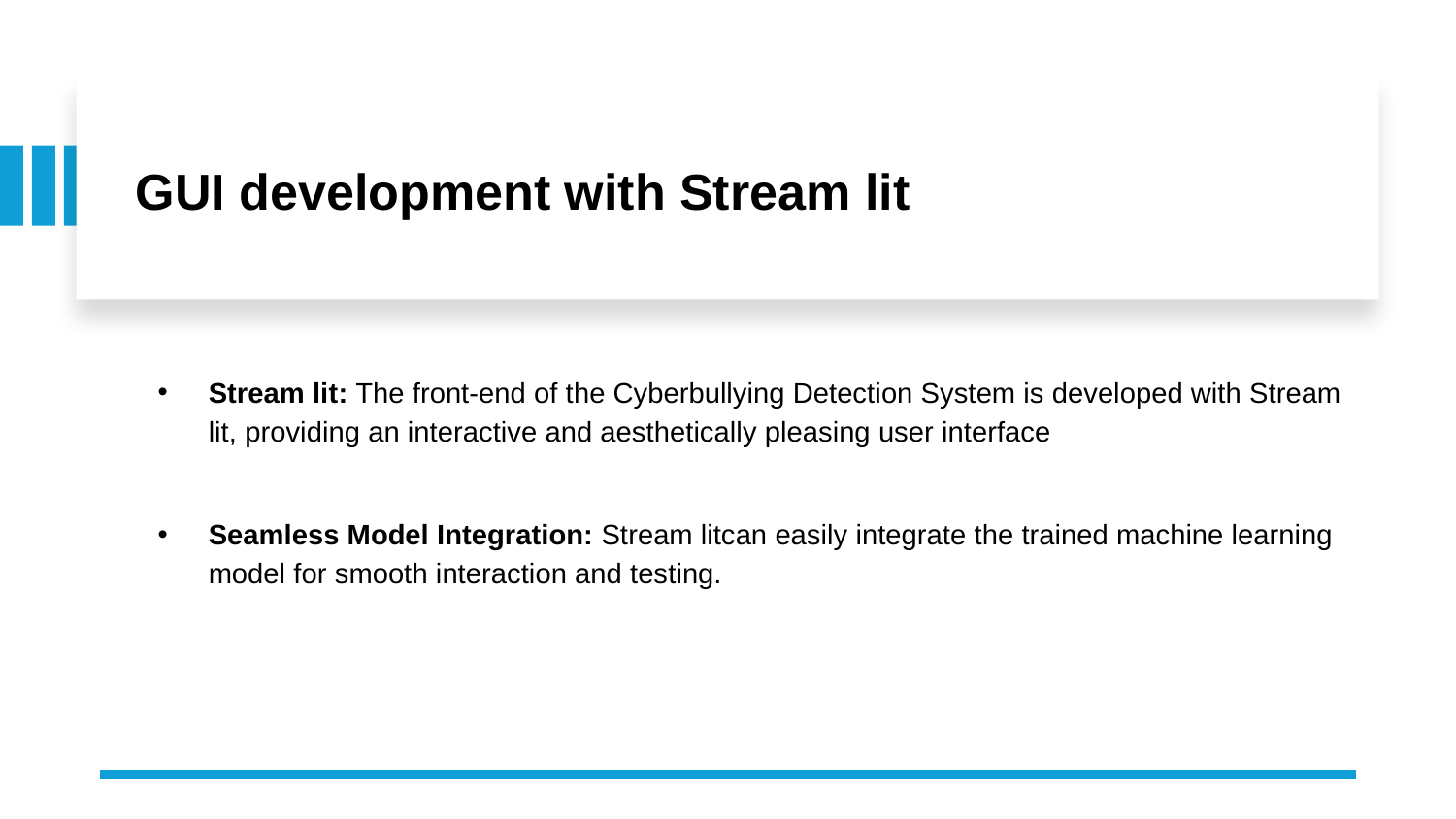

# GUI development with Stream lit

Stream lit: The front-end of the Cyberbullying Detection System is developed with Stream lit, providing an interactive and aesthetically pleasing user interface

Seamless Model Integration: Stream litcan easily integrate the trained machine learning model for smooth interaction and testing.